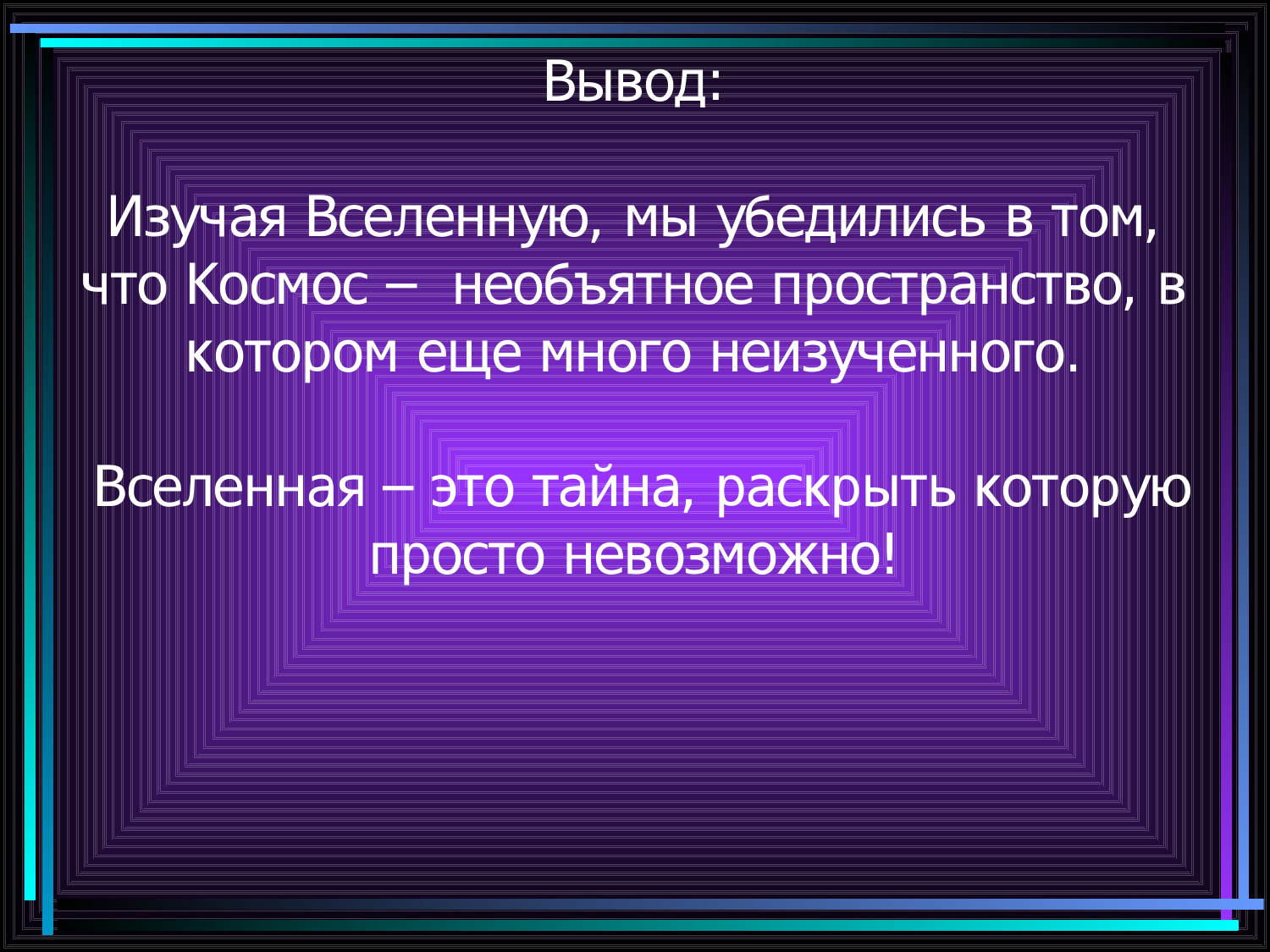

# Вывод: Изучая Вселенную, мы убедились в том, что Космос –  необъятное пространство, в котором еще много неизученного. Вселенная – это тайна, раскрыть которую просто невозможно!